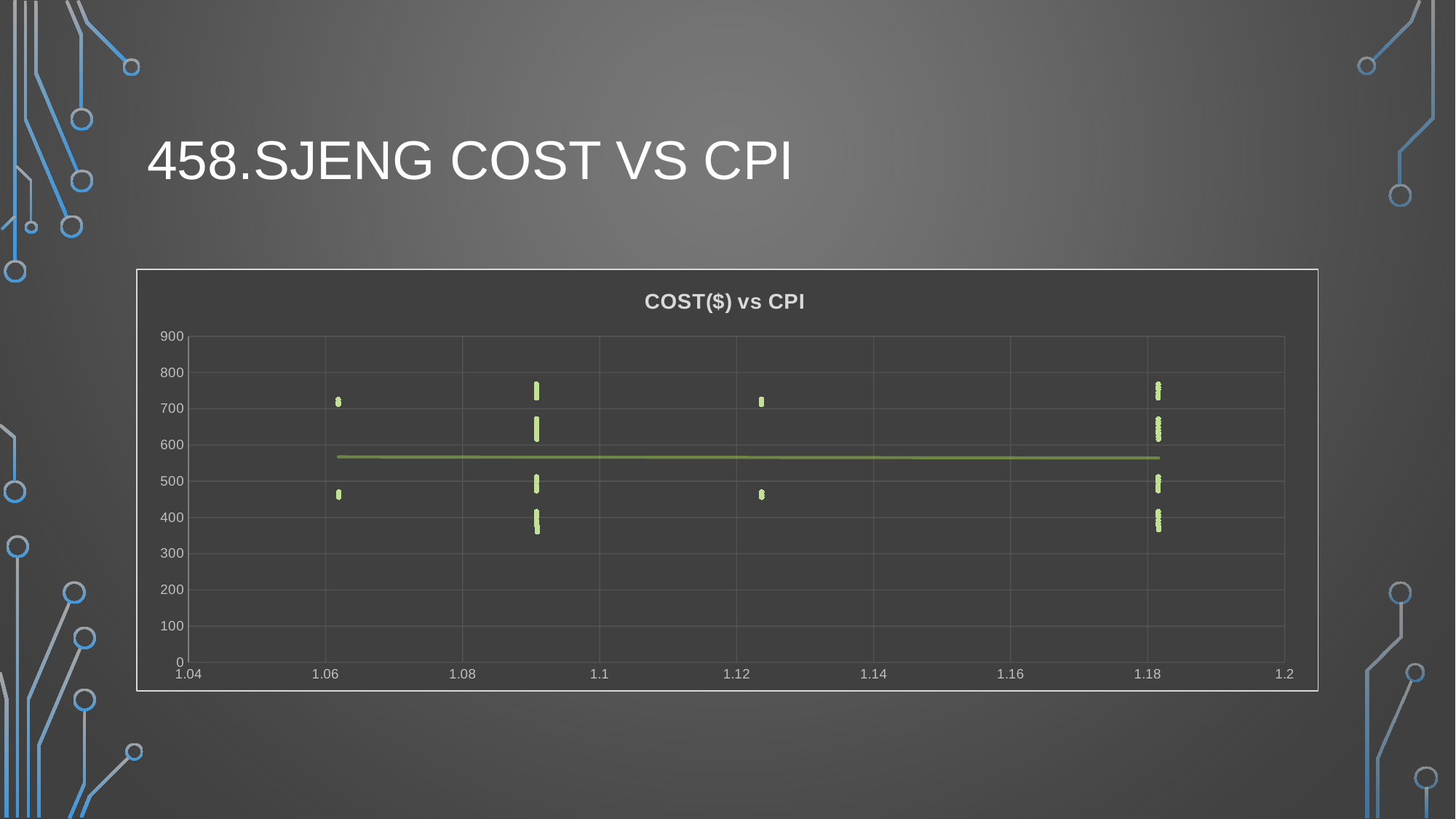

# 458.Sjeng COST VS CPI

### Chart: COST($) vs CPI

| Category | COST($) |
|---|---|